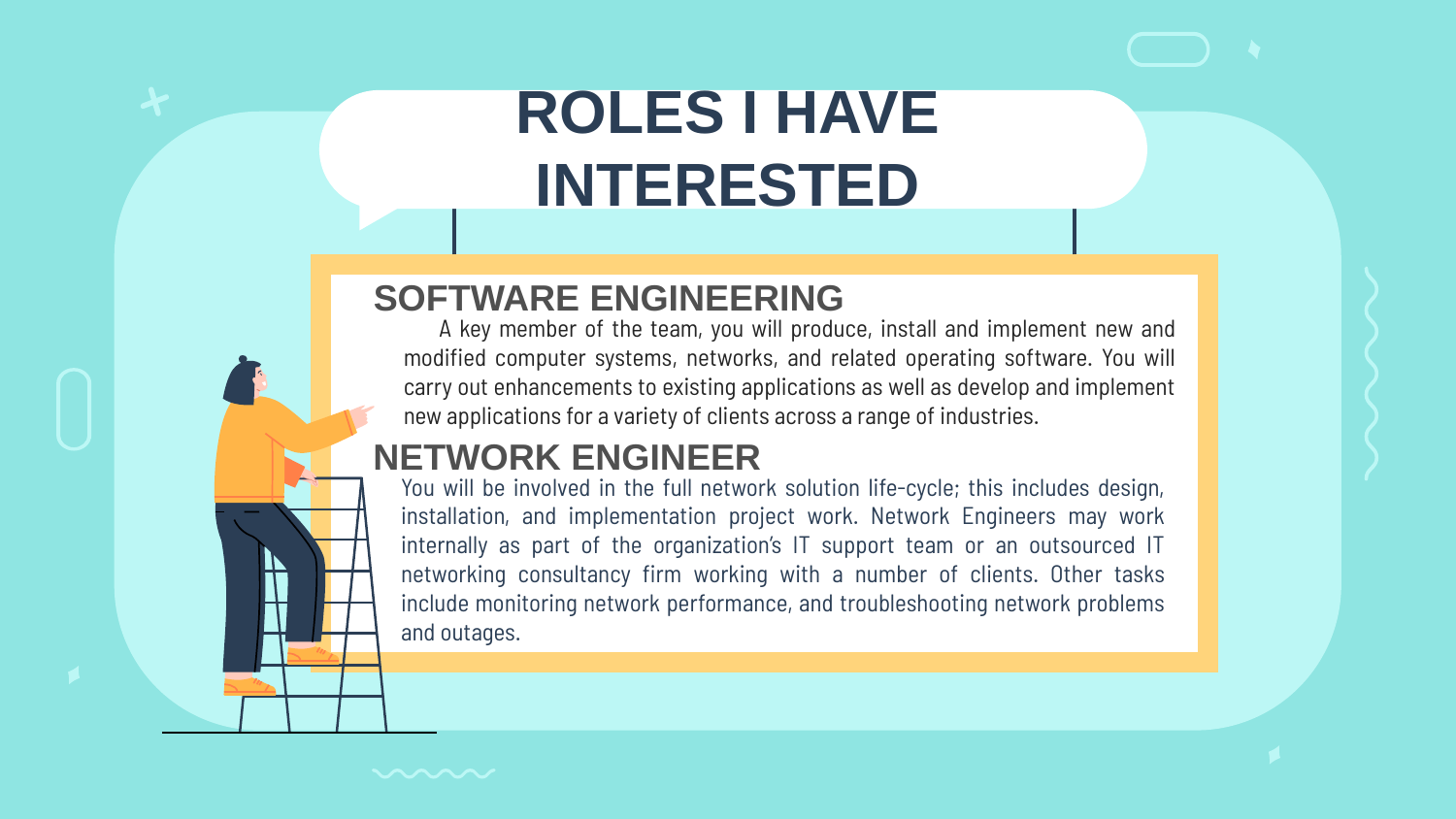

# ROLES I HAVE INTERESTED
SOFTWARE ENGINEERING
           A key member of the team, you will produce, install and implement new and modified computer systems, networks, and related operating software. You will carry out enhancements to existing applications as well as develop and implement new applications for a variety of clients across a range of industries.

NETWORK ENGINEER
You will be involved in the full network solution life-cycle; this includes design, installation, and implementation project work. Network Engineers may work internally as part of the organization’s IT support team or an outsourced IT networking consultancy firm working with a number of clients. Other tasks include monitoring network performance, and troubleshooting network problems and outages.